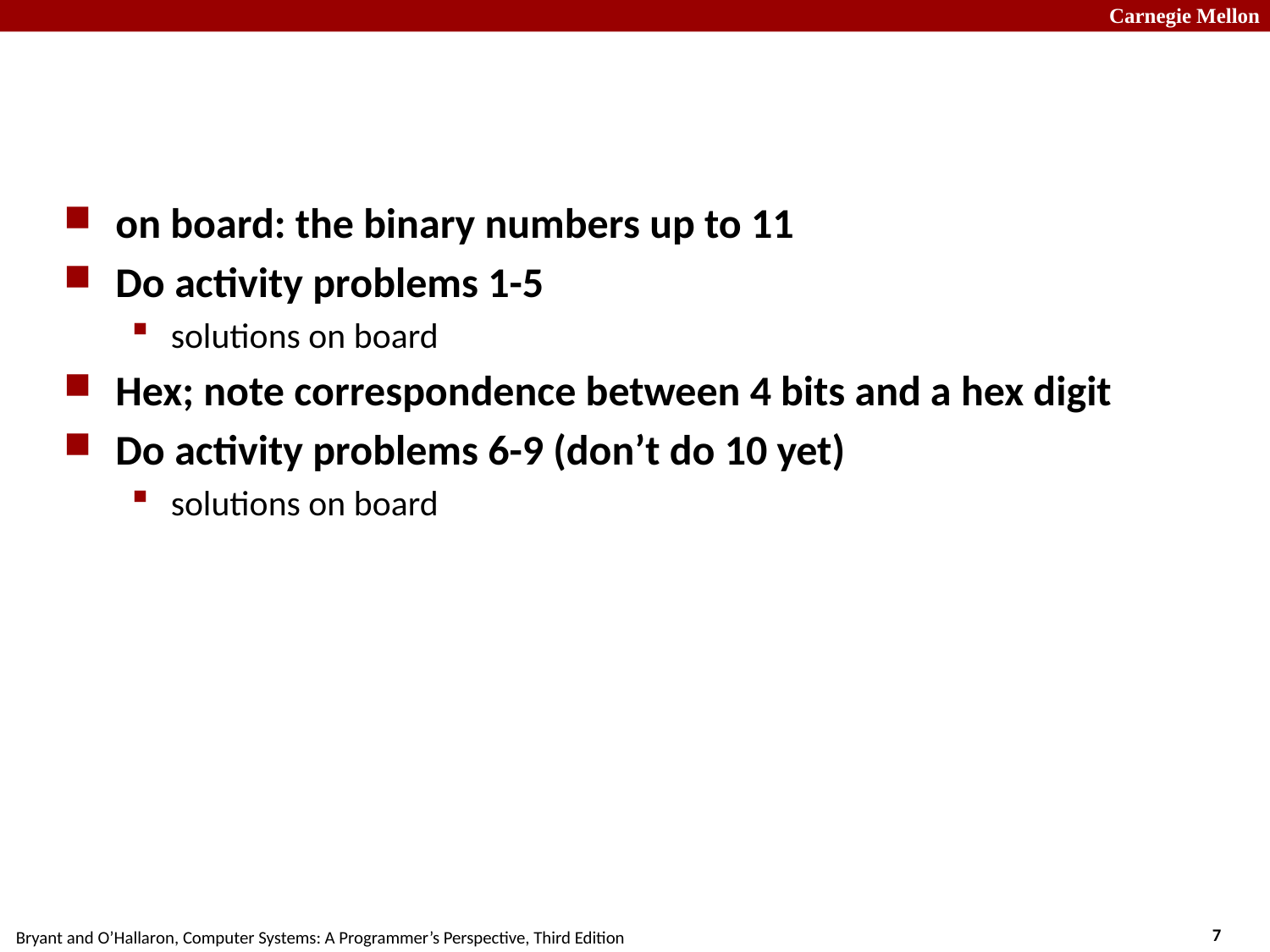

#
on board: the binary numbers up to 11
Do activity problems 1-5
solutions on board
Hex; note correspondence between 4 bits and a hex digit
Do activity problems 6-9 (don’t do 10 yet)
solutions on board